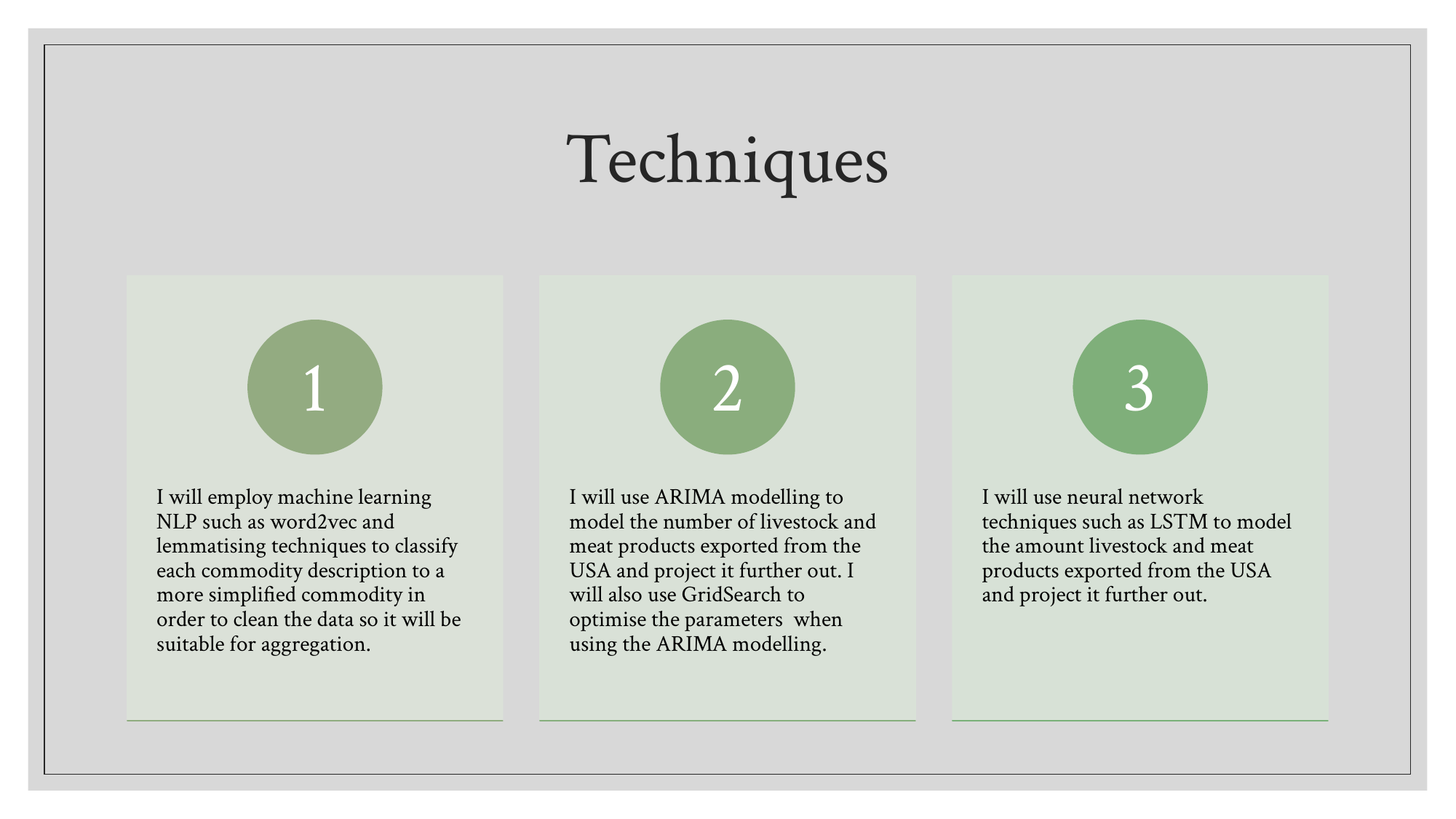

# Techniques
I will employ machine learning NLP such as word2vec and lemmatising techniques to classify each commodity description to a more simplified commodity in order to clean the data so it will be suitable for aggregation.
1
I will use ARIMA modelling to model the number of livestock and meat products exported from the USA and project it further out. I will also use GridSearch to optimise the parameters  when using the ARIMA modelling.
2
I will use neural network techniques such as LSTM to model the amount livestock and meat products exported from the USA and project it further out.
3